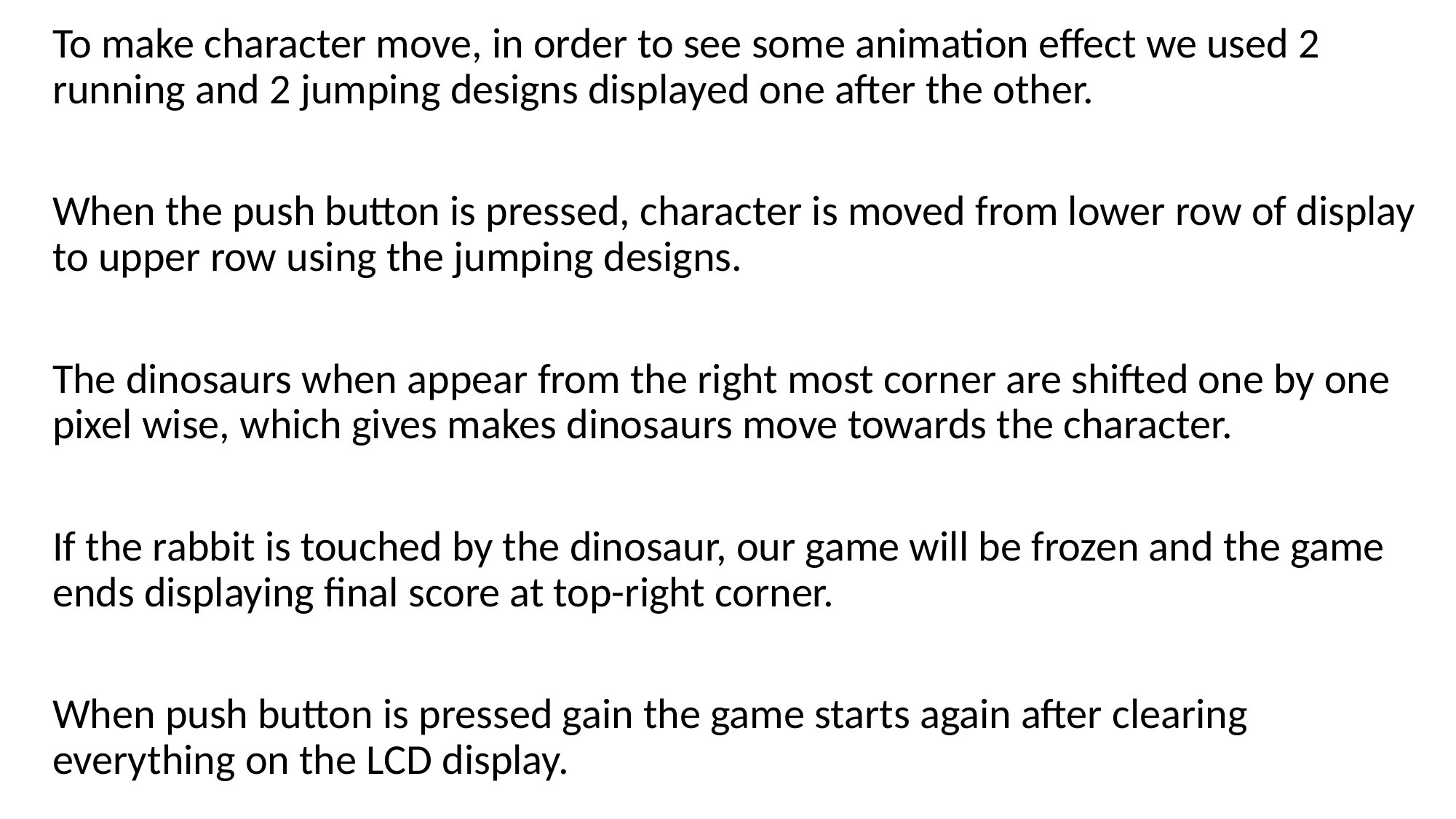

To make character move, in order to see some animation effect we used 2 running and 2 jumping designs displayed one after the other.

When the push button is pressed, character is moved from lower row of display to upper row using the jumping designs.

The dinosaurs when appear from the right most corner are shifted one by one pixel wise, which gives makes dinosaurs move towards the character.

If the rabbit is touched by the dinosaur, our game will be frozen and the game ends displaying final score at top-right corner.

When push button is pressed gain the game starts again after clearing everything on the LCD display.